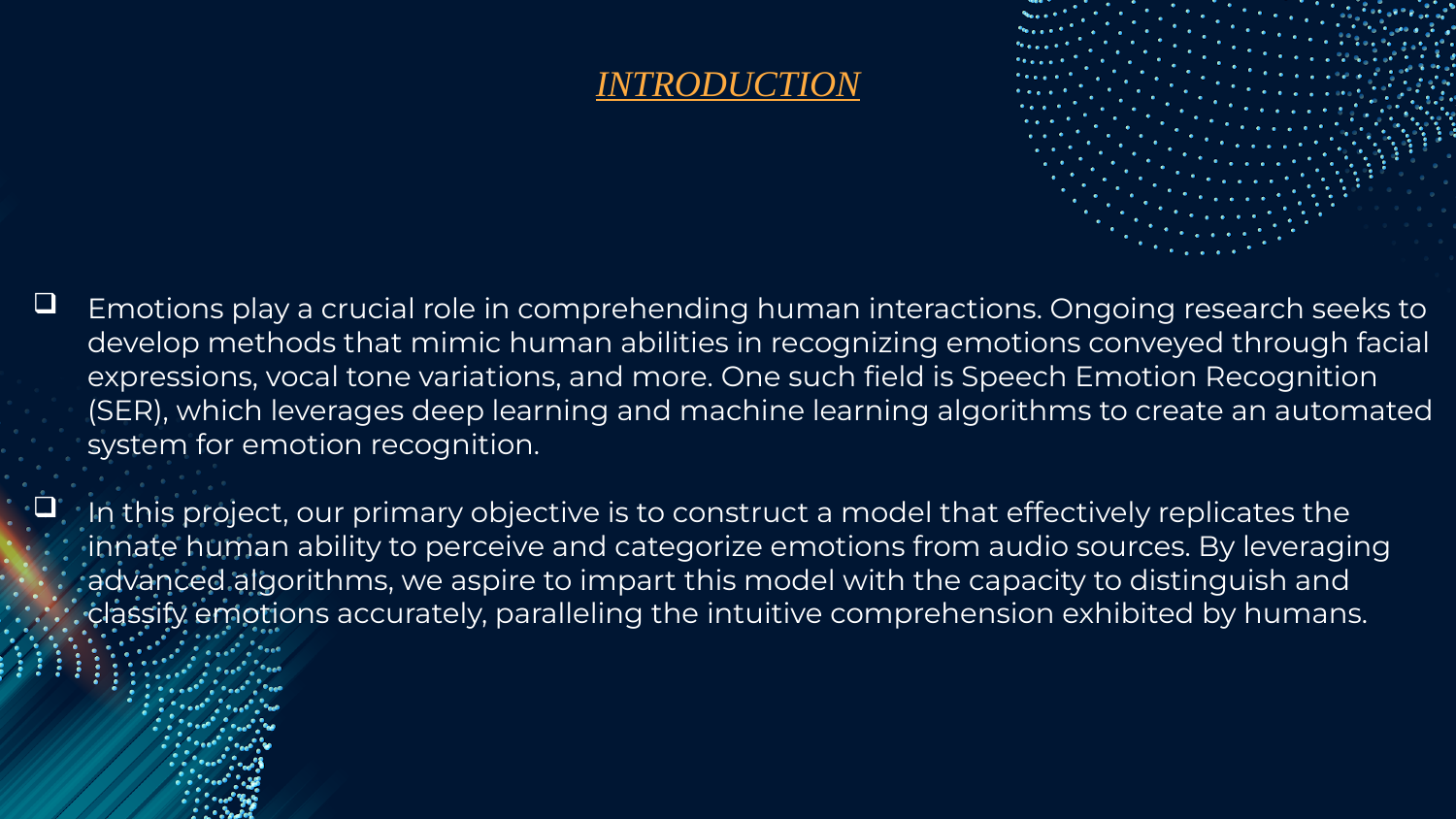

# INTRODUCTION
Emotions play a crucial role in comprehending human interactions. Ongoing research seeks to develop methods that mimic human abilities in recognizing emotions conveyed through facial expressions, vocal tone variations, and more. One such field is Speech Emotion Recognition (SER), which leverages deep learning and machine learning algorithms to create an automated system for emotion recognition.

In this project, our primary objective is to construct a model that effectively replicates the innate human ability to perceive and categorize emotions from audio sources. By leveraging advanced algorithms, we aspire to impart this model with the capacity to distinguish and classify emotions accurately, paralleling the intuitive comprehension exhibited by humans.